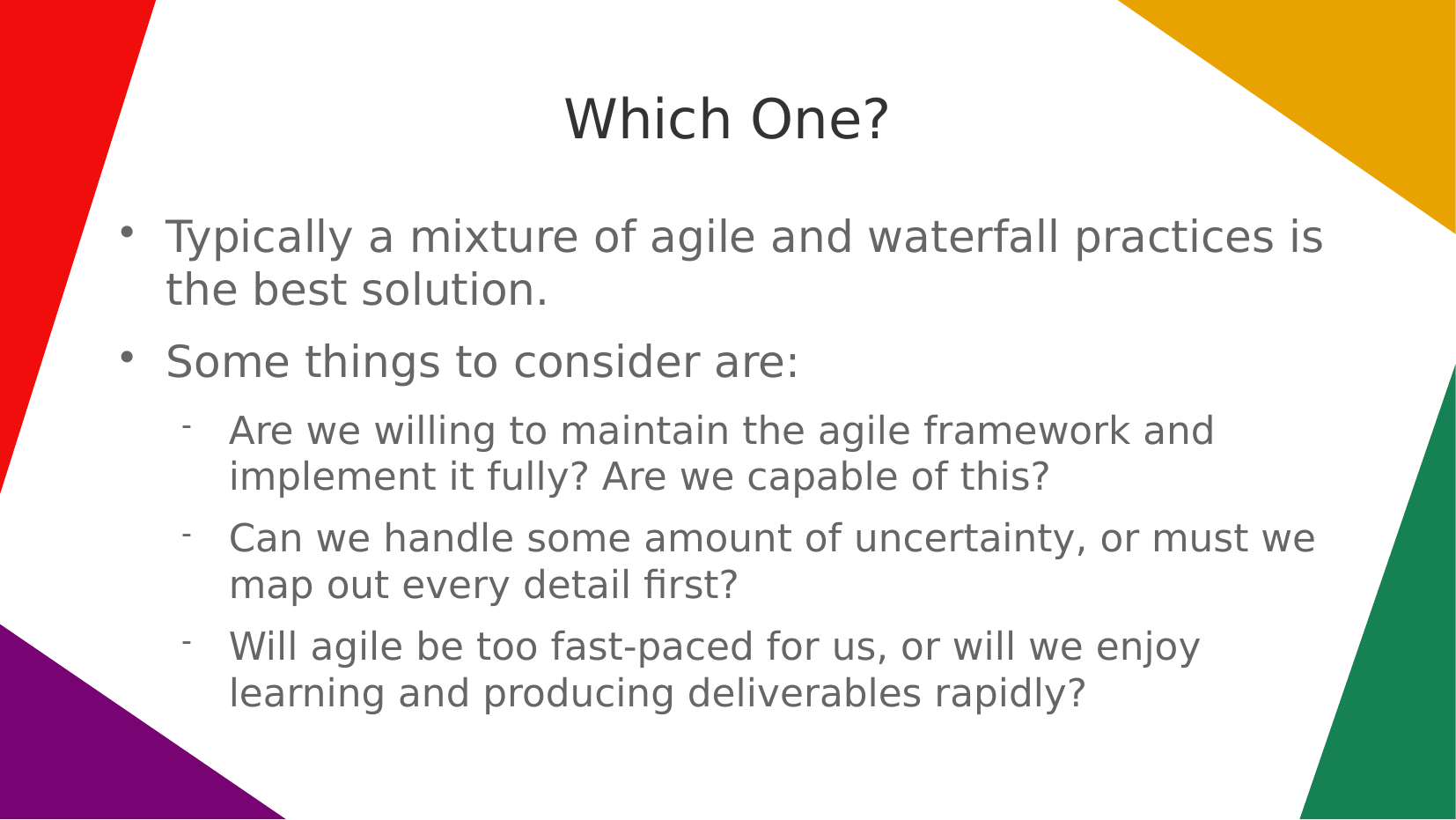

Which One?
Typically a mixture of agile and waterfall practices is the best solution.
Some things to consider are:
Are we willing to maintain the agile framework and implement it fully? Are we capable of this?
Can we handle some amount of uncertainty, or must we map out every detail first?
Will agile be too fast-paced for us, or will we enjoy learning and producing deliverables rapidly?